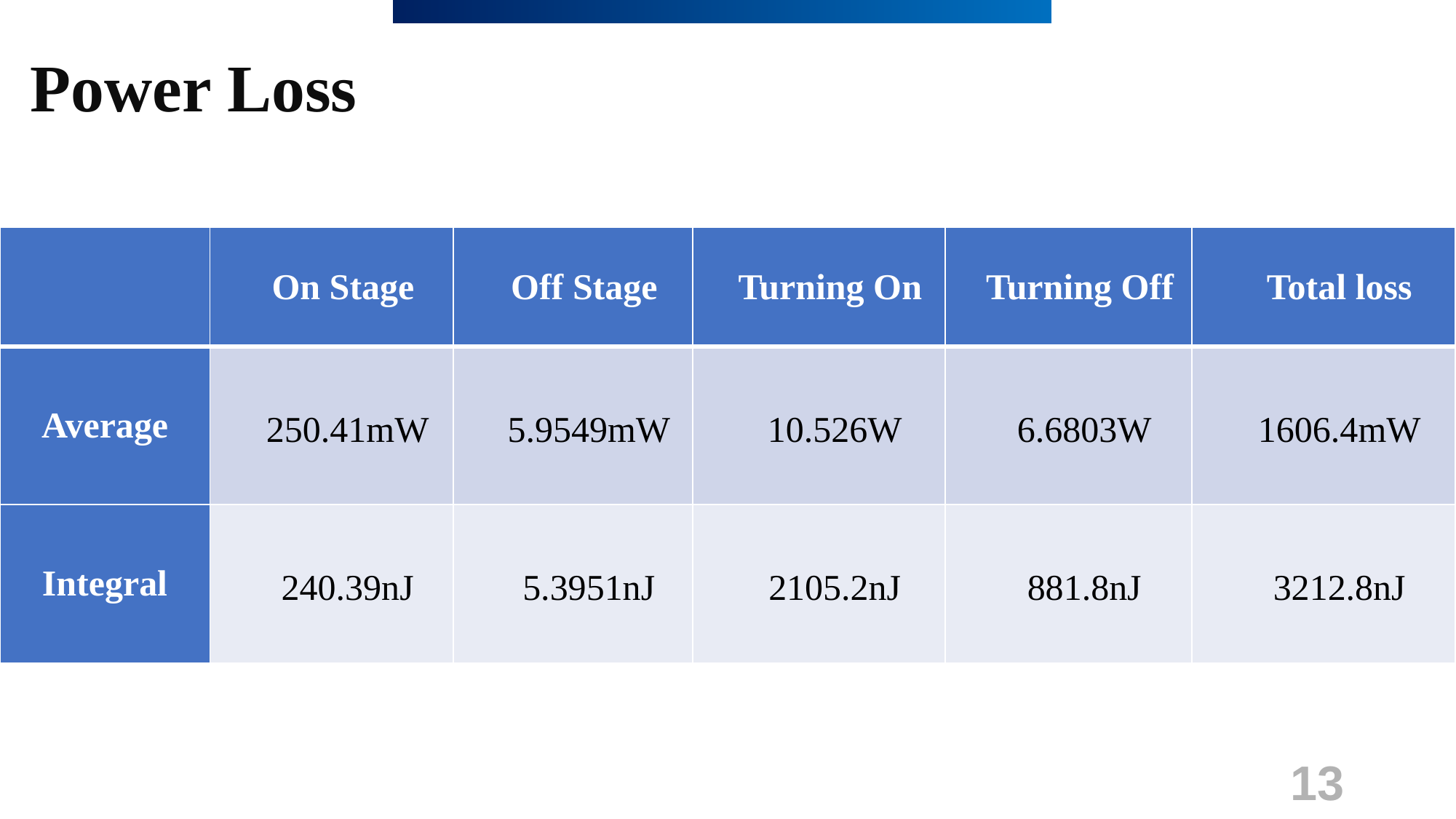

Power Loss
|  | On Stage | Off Stage | Turning On | Turning Off | Total loss |
| --- | --- | --- | --- | --- | --- |
| Average | 250.41mW | 5.9549mW | 10.526W | 6.6803W | 1606.4mW |
| Integral | 240.39nJ | 5.3951nJ | 2105.2nJ | 881.8nJ | 3212.8nJ |

13